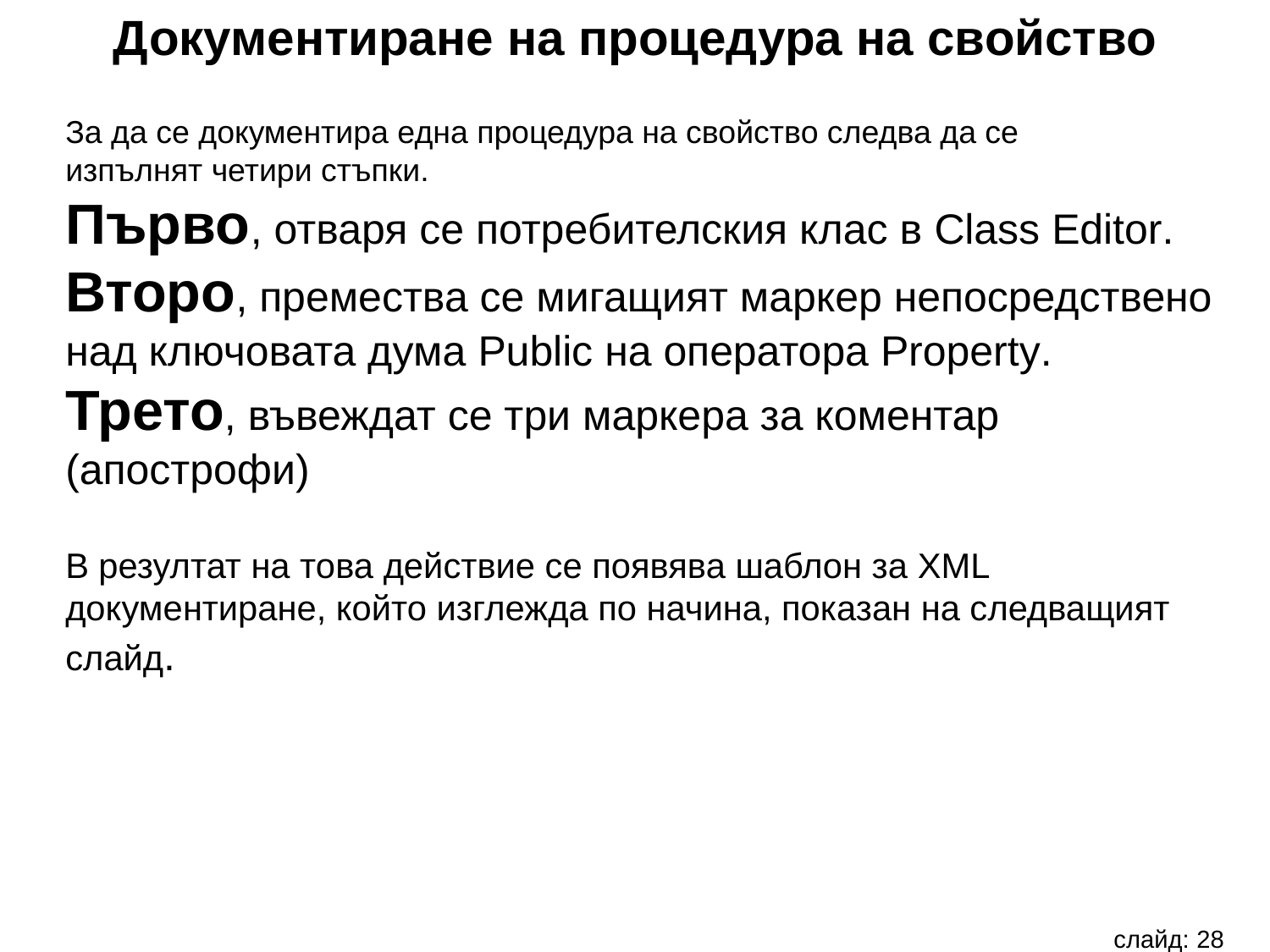

Документиране на процедура на свойство
За да се документира една процедура на свойство следва да се
изпълнят четири стъпки.
Първо, отваря се потребителския клас в Class Editor.
Второ, премества се мигащият маркер непосредствено
над ключовата дума Public на оператора Property.
Трето, въвеждат се три маркера за коментар (апострофи)
В резултат на това действие се появява шаблон за XML
документиране, който изглежда по начина, показан на следващият
слайд.